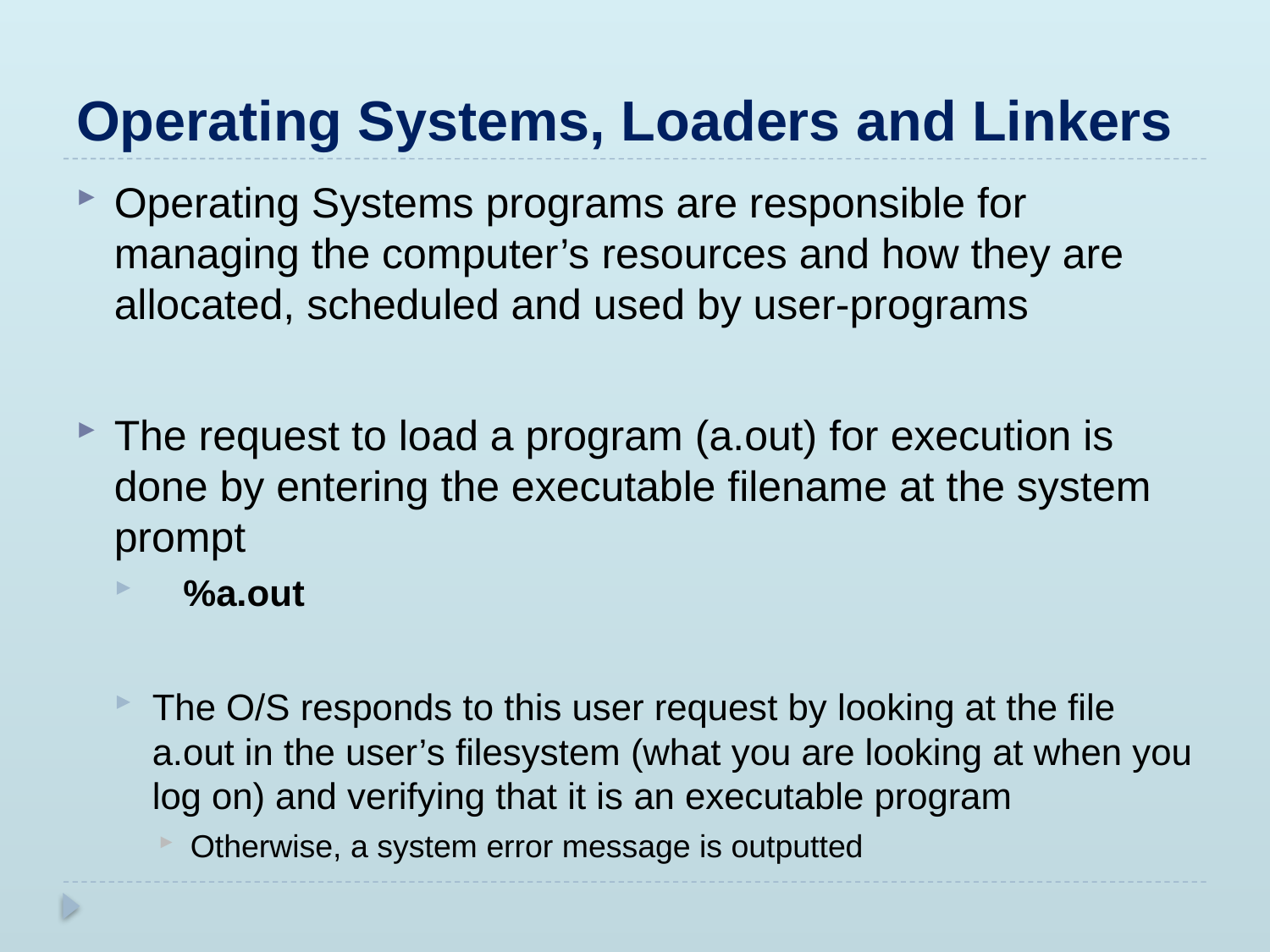

# Operating Systems, Loaders and Linkers
Operating Systems programs are responsible for managing the computer’s resources and how they are allocated, scheduled and used by user-programs

The request to load a program (a.out) for execution is done by entering the executable filename at the system prompt
   %a.out

The O/S responds to this user request by looking at the file a.out in the user’s filesystem (what you are looking at when you log on) and verifying that it is an executable program
Otherwise, a system error message is outputted